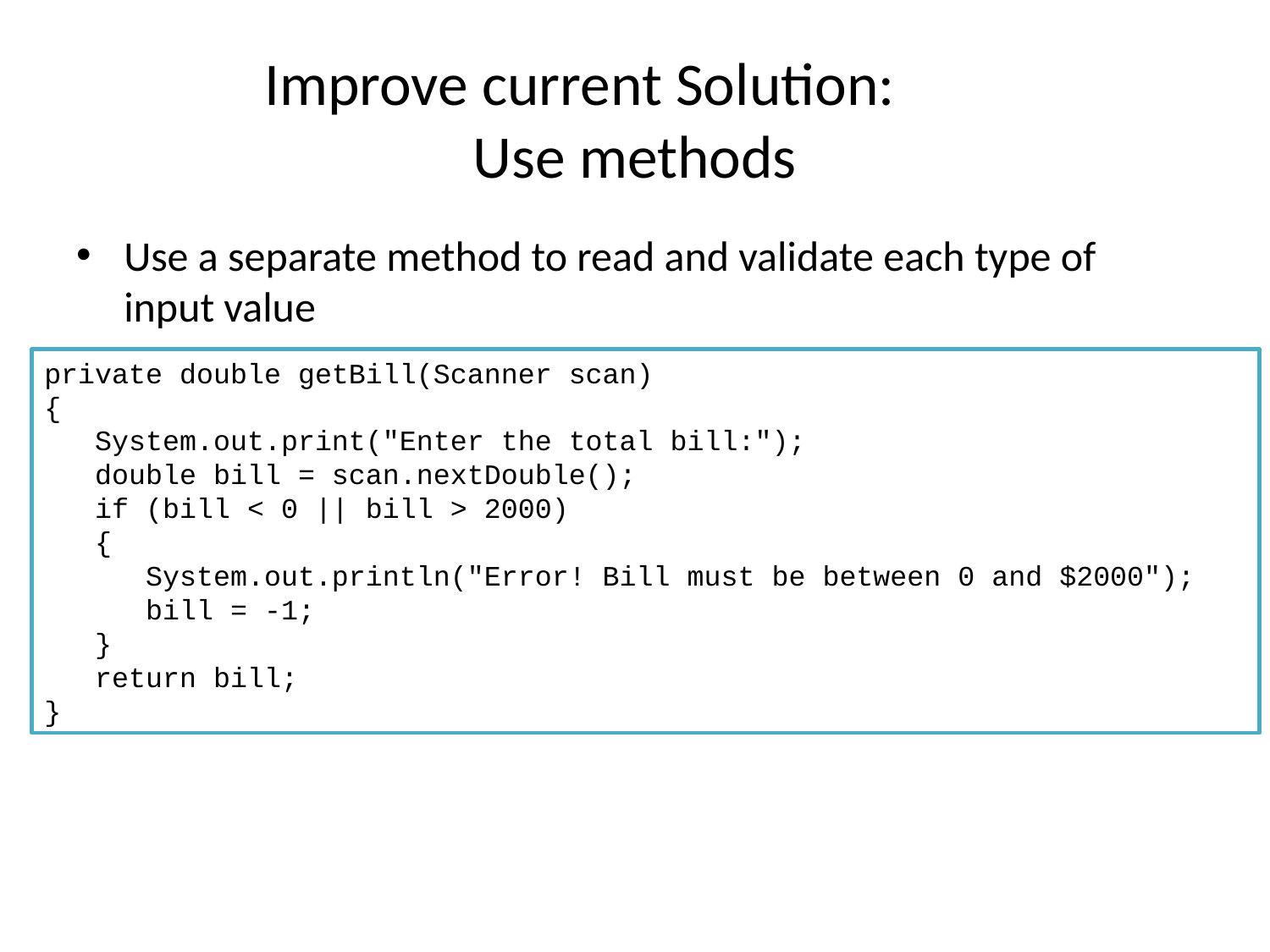

# Improve current Solution: Use methods
Use a separate method to read and validate each type of input value
private double getBill(Scanner scan)
{
   System.out.print("Enter the total bill:");
   double bill = scan.nextDouble();
   if (bill < 0 || bill > 2000)
   {
      System.out.println("Error! Bill must be between 0 and $2000");
      bill = -1;
   }
   return bill;
}